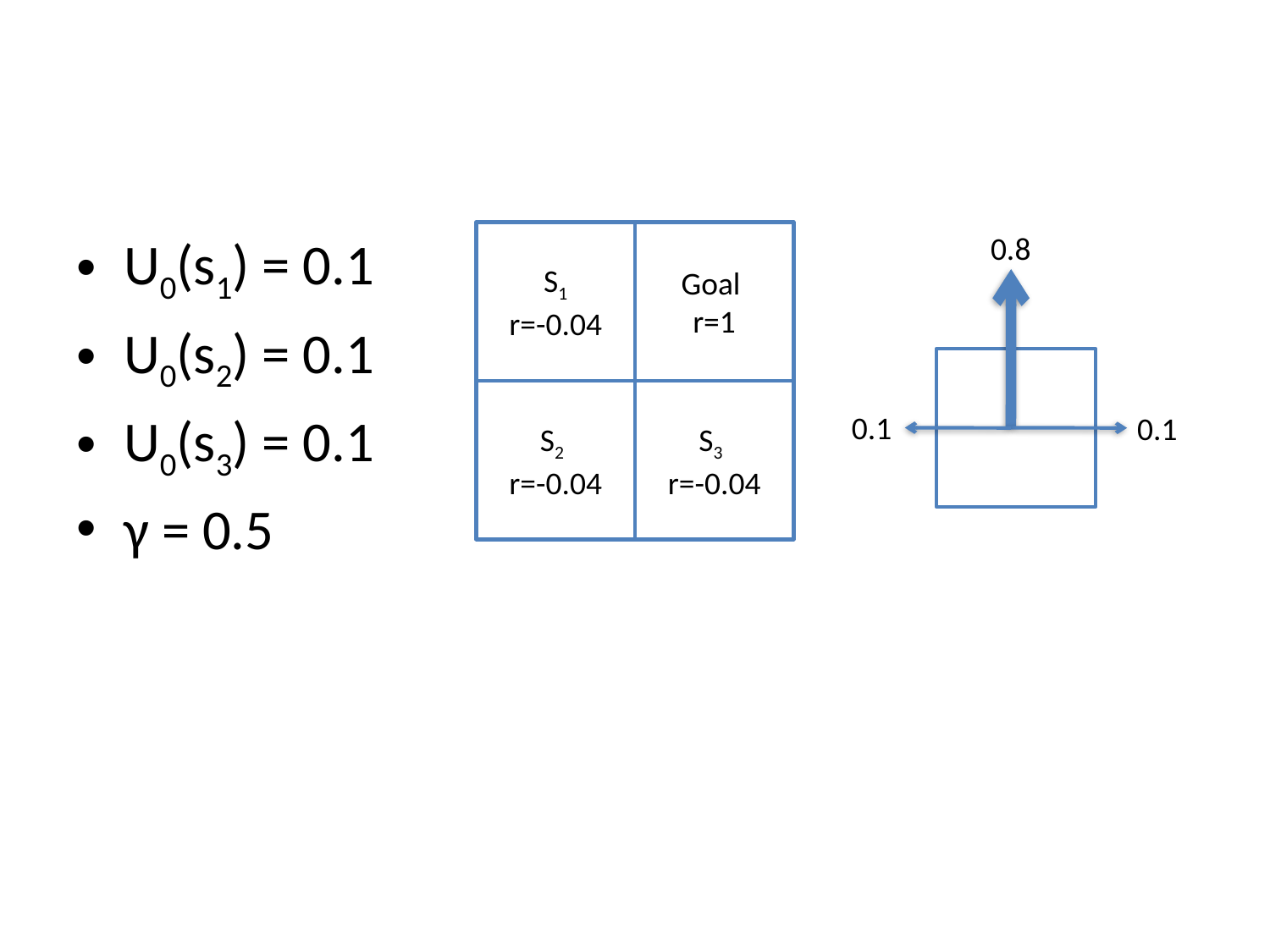

U0(s1) = 0.1
U0(s2) = 0.1
U0(s3) = 0.1
γ = 0.5

S1
r=-0.04
Goal
r=1
S2
r=-0.04
S3
r=-0.04
0.8

0.1
0.1